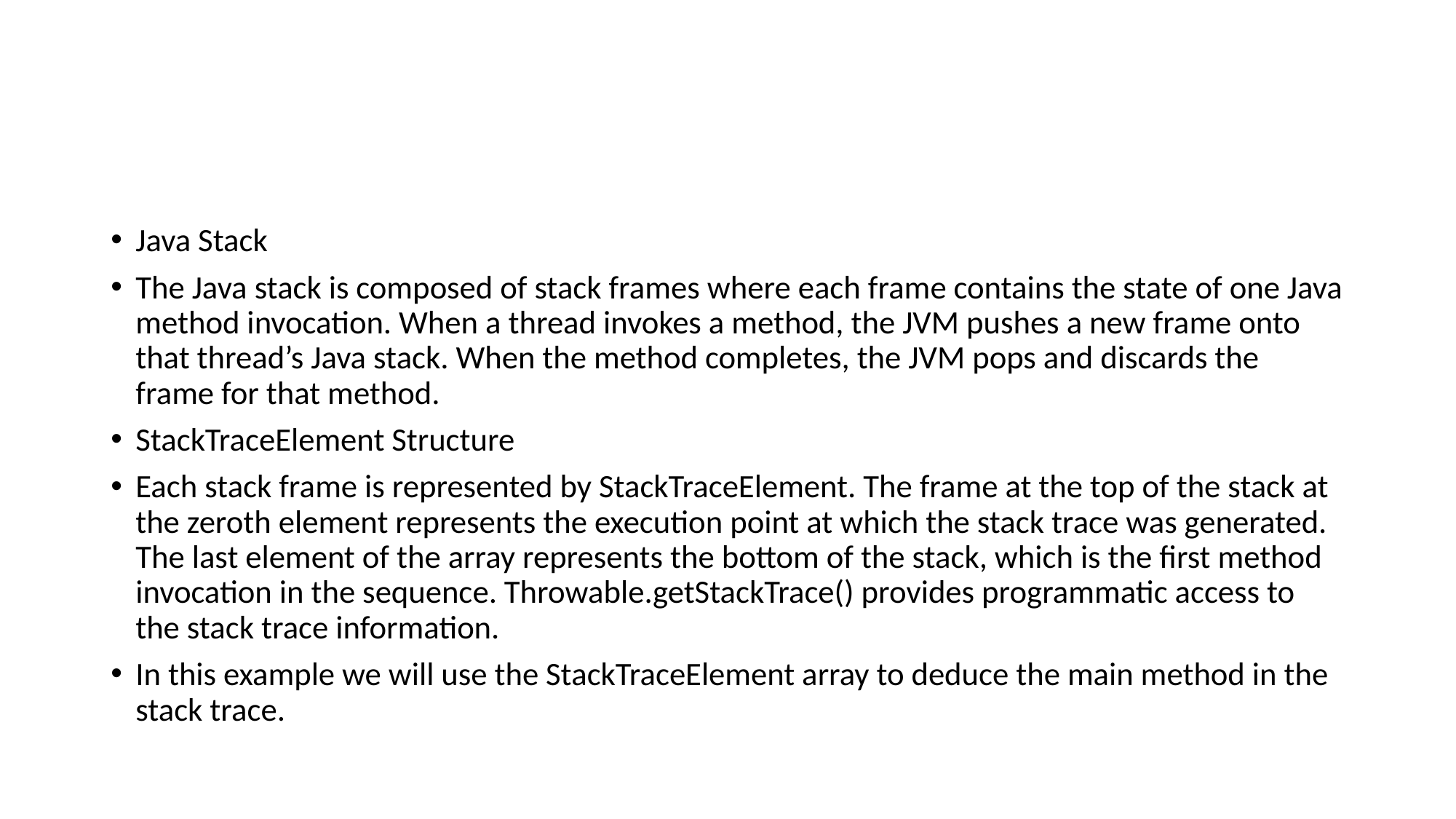

#
Java Stack
The Java stack is composed of stack frames where each frame contains the state of one Java method invocation. When a thread invokes a method, the JVM pushes a new frame onto that thread’s Java stack. When the method completes, the JVM pops and discards the frame for that method.
StackTraceElement Structure
Each stack frame is represented by StackTraceElement. The frame at the top of the stack at the zeroth element represents the execution point at which the stack trace was generated. The last element of the array represents the bottom of the stack, which is the first method invocation in the sequence. Throwable.getStackTrace() provides programmatic access to the stack trace information.
In this example we will use the StackTraceElement array to deduce the main method in the stack trace.